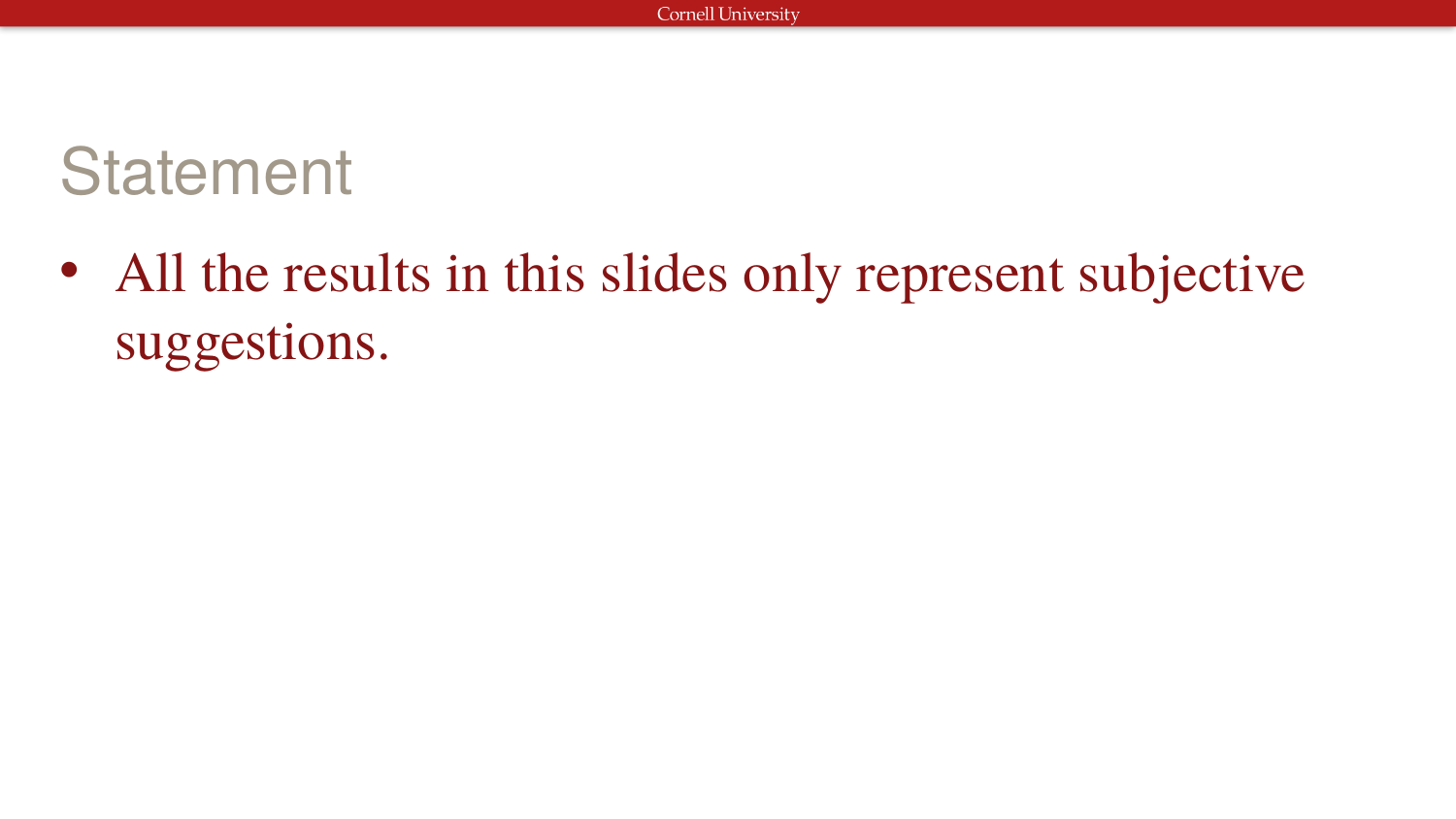

# Statement
All the results in this slides only represent subjective suggestions.